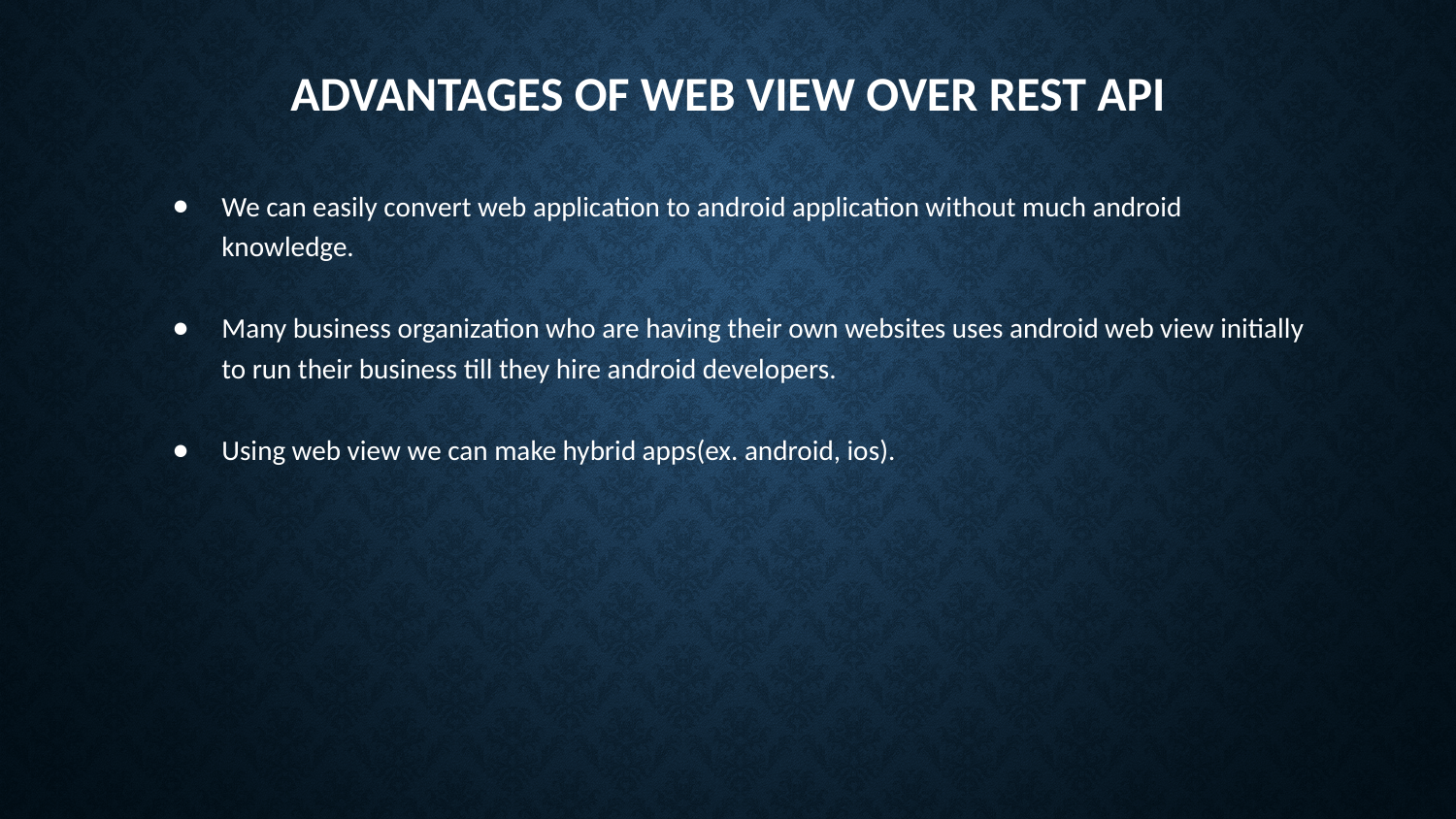

# Advantages Of Web View Over Rest API
We can easily convert web application to android application without much android knowledge.

Many business organization who are having their own websites uses android web view initially to run their business till they hire android developers.

Using web view we can make hybrid apps(ex. android, ios).